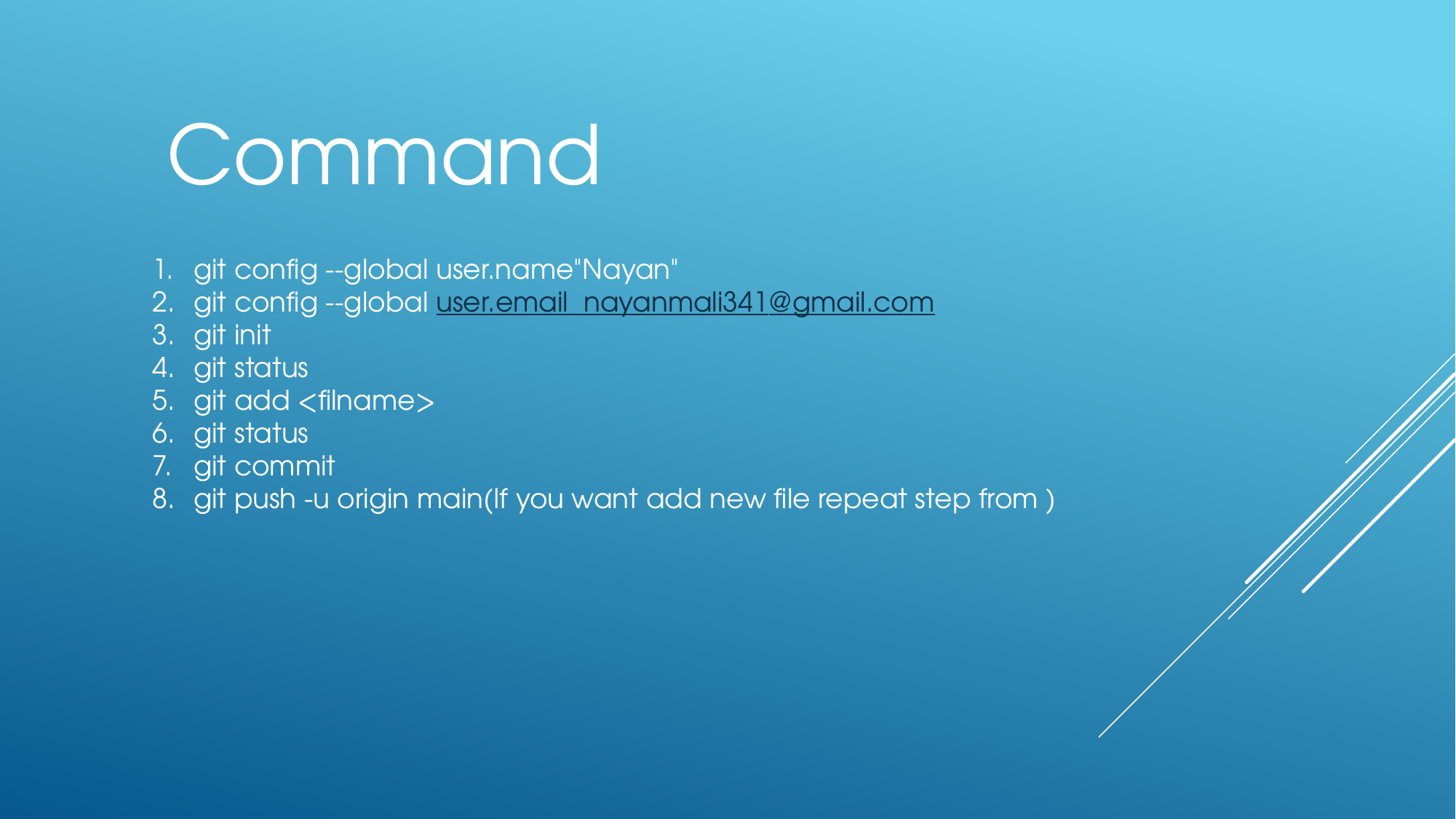

Command
git config --global user.name"Nayan"
git config --global user.email  nayanmali341@gmail.com
git init
git status
git add <filname>
git status
git commit
git push -u origin main(If you want add new file repeat step from )